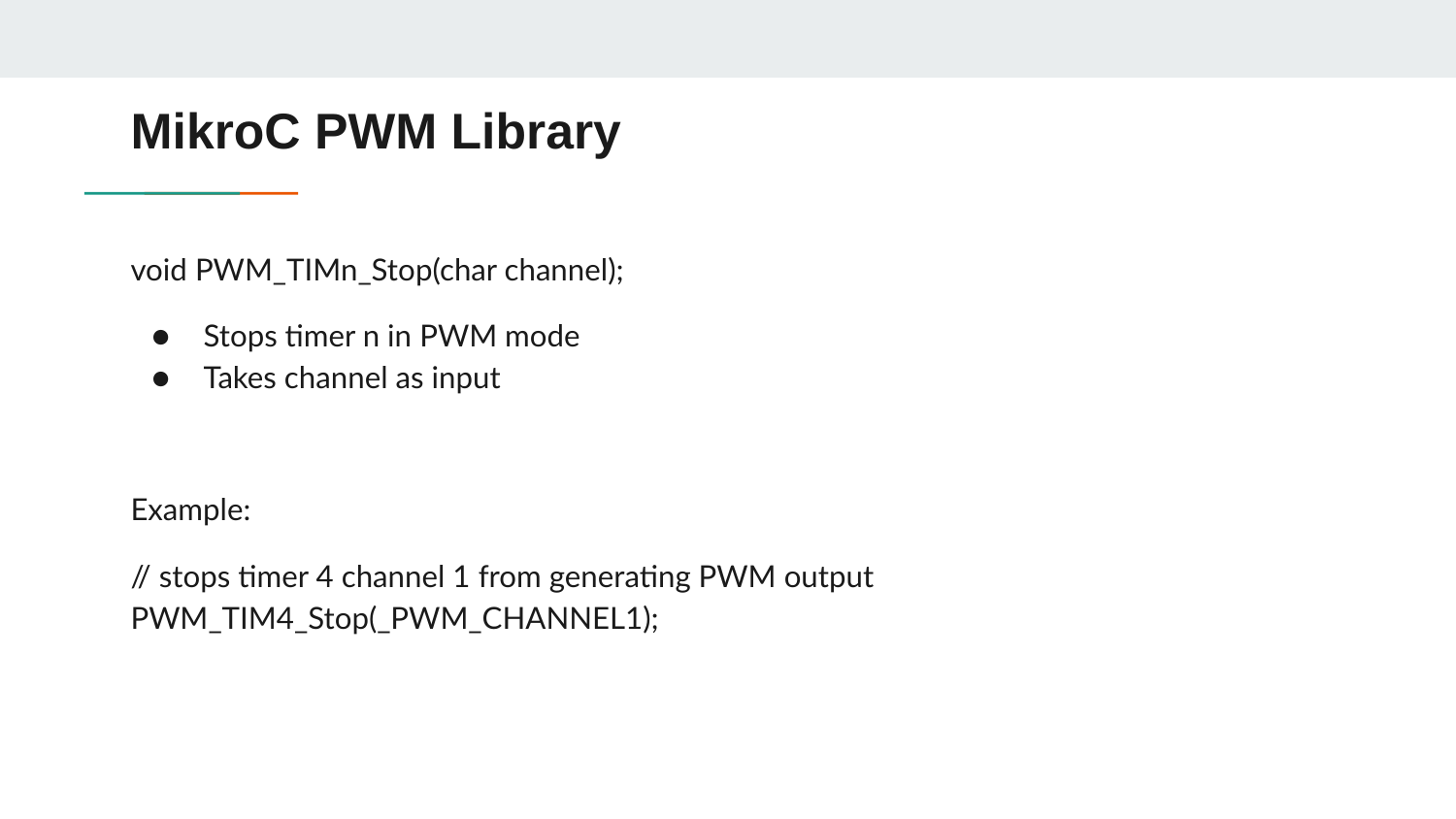

# MikroC PWM Library
void PWM_TIMn_Stop(char channel);
Stops timer n in PWM mode
Takes channel as input

Example:
// stops timer 4 channel 1 from generating PWM output
PWM_TIM4_Stop(_PWM_CHANNEL1);